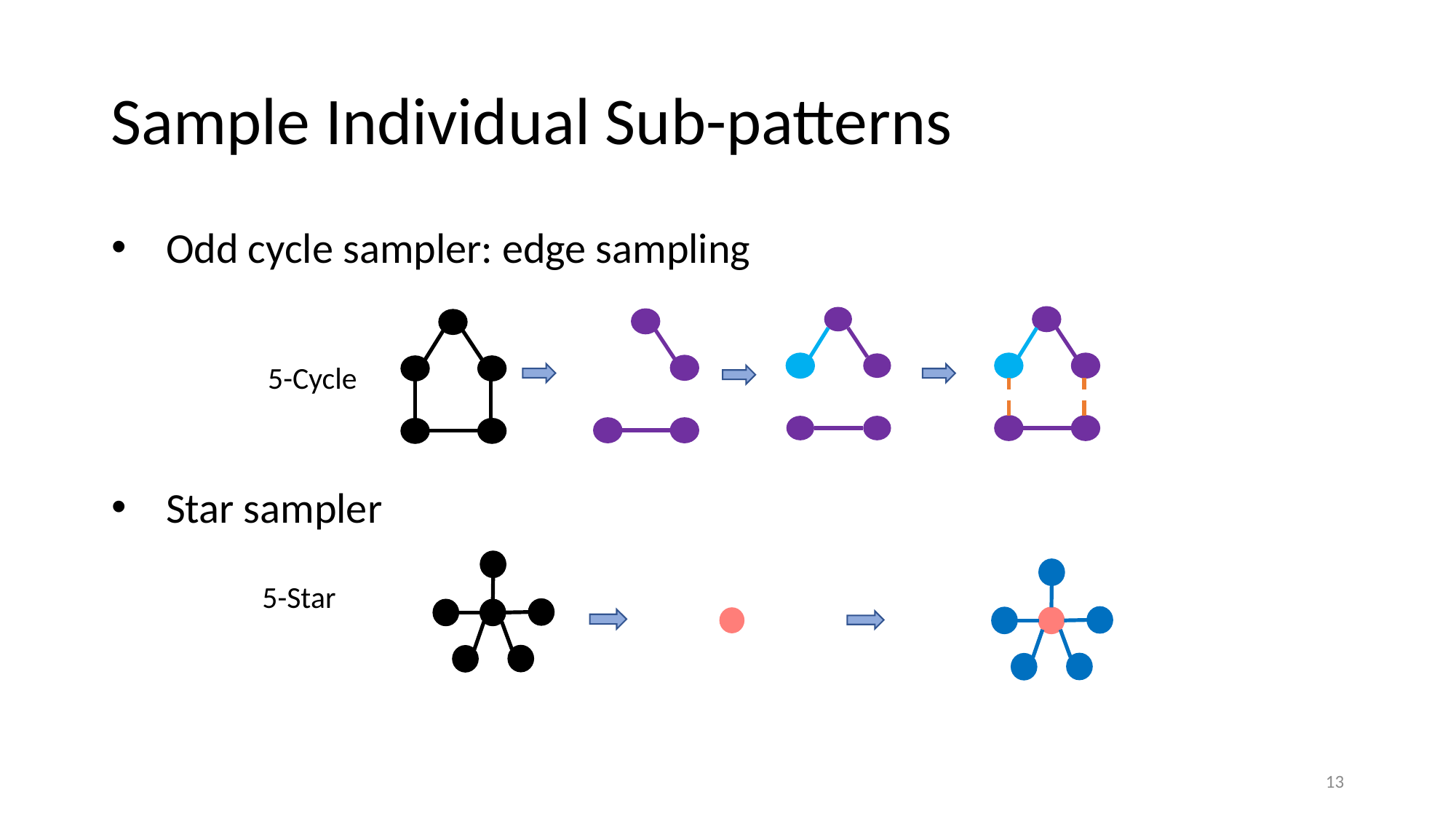

# Sample Individual Sub-patterns
Odd cycle sampler: edge sampling

5-Cycle

Star sampler

5-Star

13